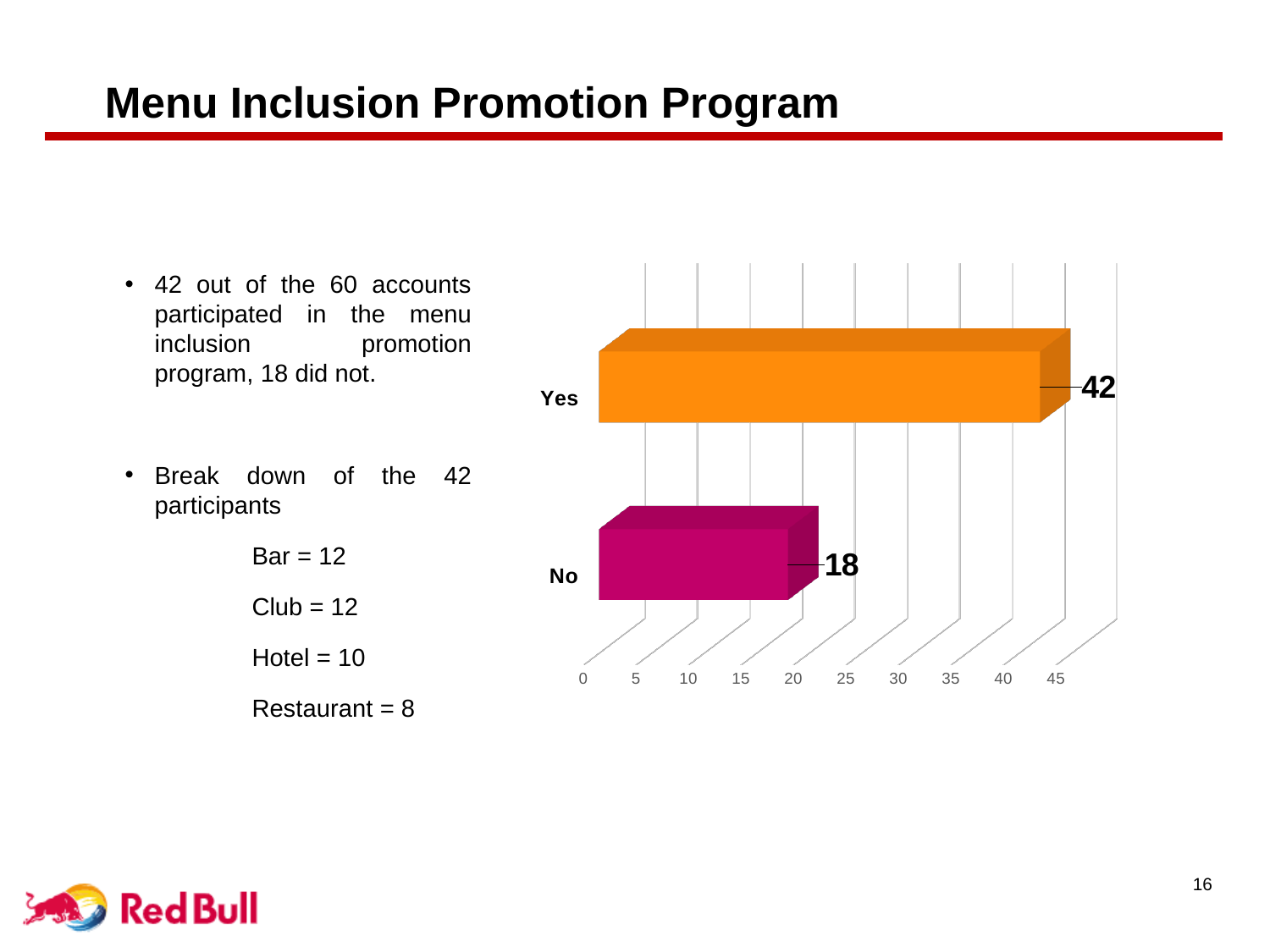

# Menu Inclusion Promotion Program

42 out of the 60 accounts participated in the menu inclusion promotion program, 18 did not.

Break down of the 42 participants
	Bar = 12
	Club = 12
	Hotel = 10
	Restaurant = 8

[unsupported chart]